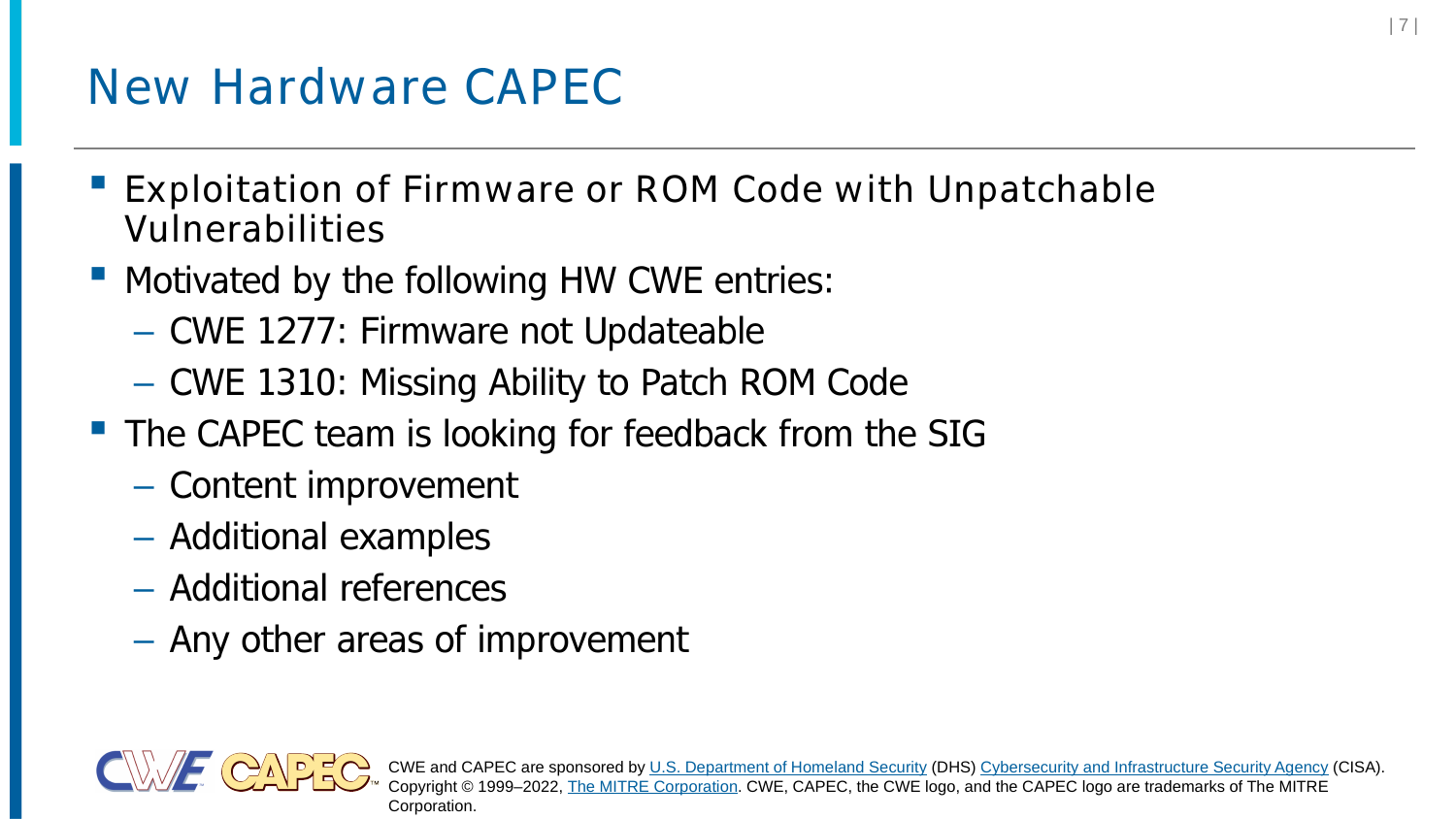

| 7 |
# New Hardware CAPEC
Exploitation of Firmware or ROM Code with Unpatchable Vulnerabilities
Motivated by the following HW CWE entries:
CWE 1277: Firmware not Updateable
CWE 1310: Missing Ability to Patch ROM Code
The CAPEC team is looking for feedback from the SIG
Content improvement
Additional examples
Additional references
Any other areas of improvement